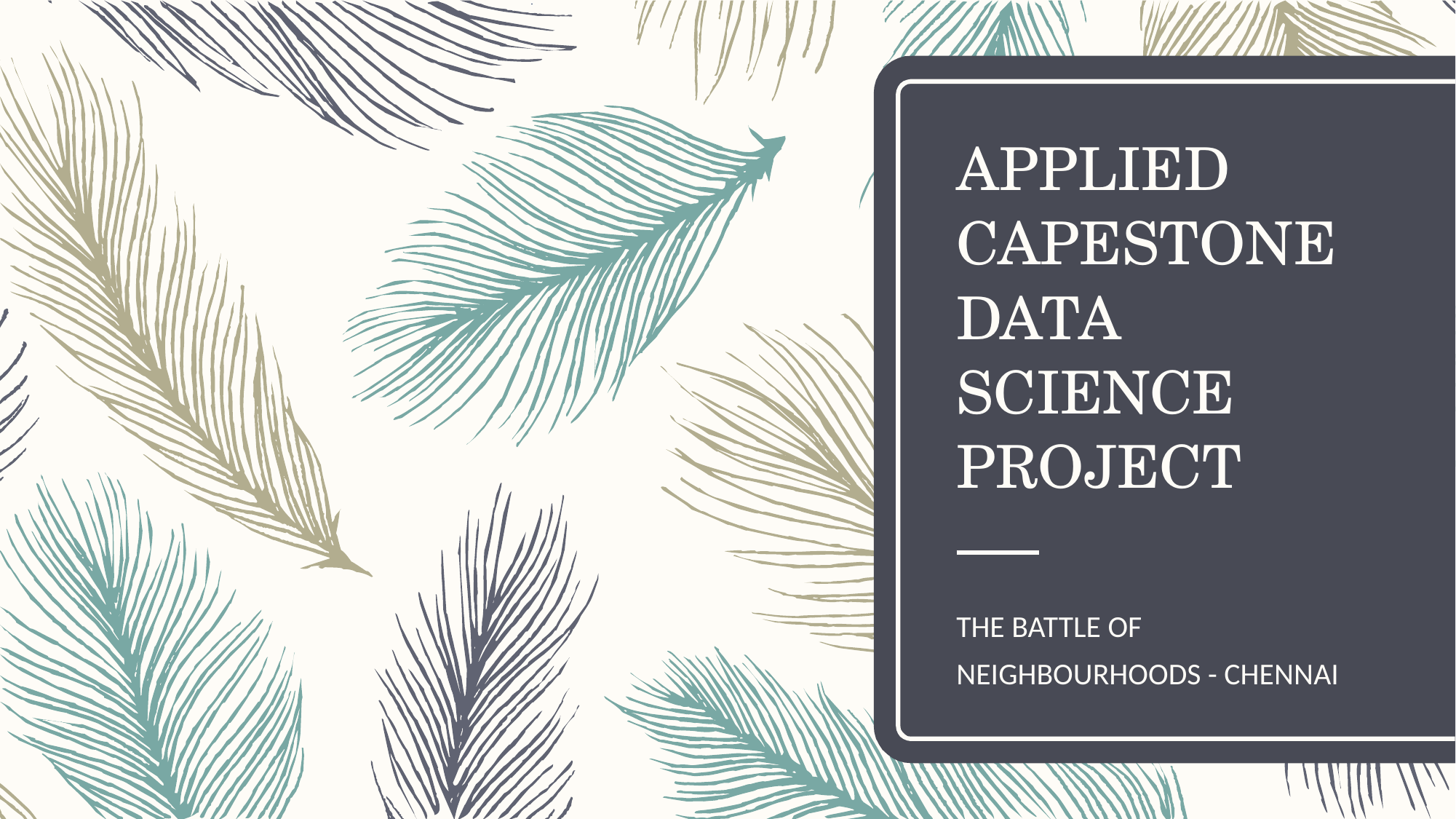

# APPLIED CAPESTONE DATA SCIENCE PROJECT
THE BATTLE OF NEIGHBOURHOODS - CHENNAI